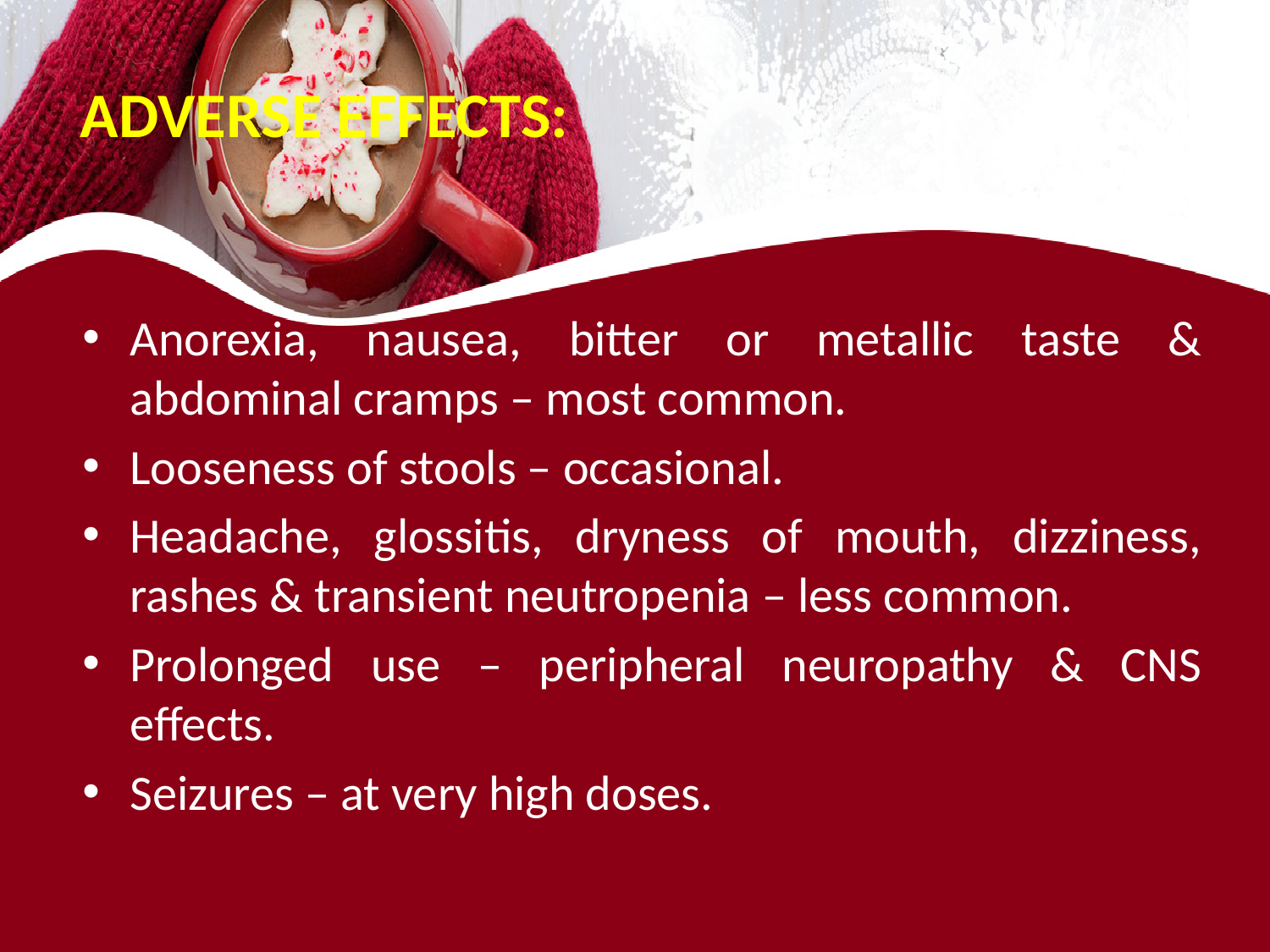

# ADVERSE EFFECTS:
Anorexia, nausea, bitter or metallic taste & abdominal cramps – most common.
Looseness of stools – occasional.
Headache, glossitis, dryness of mouth, dizziness, rashes & transient neutropenia – less common.
Prolonged use – peripheral neuropathy & CNS effects.
Seizures – at very high doses.